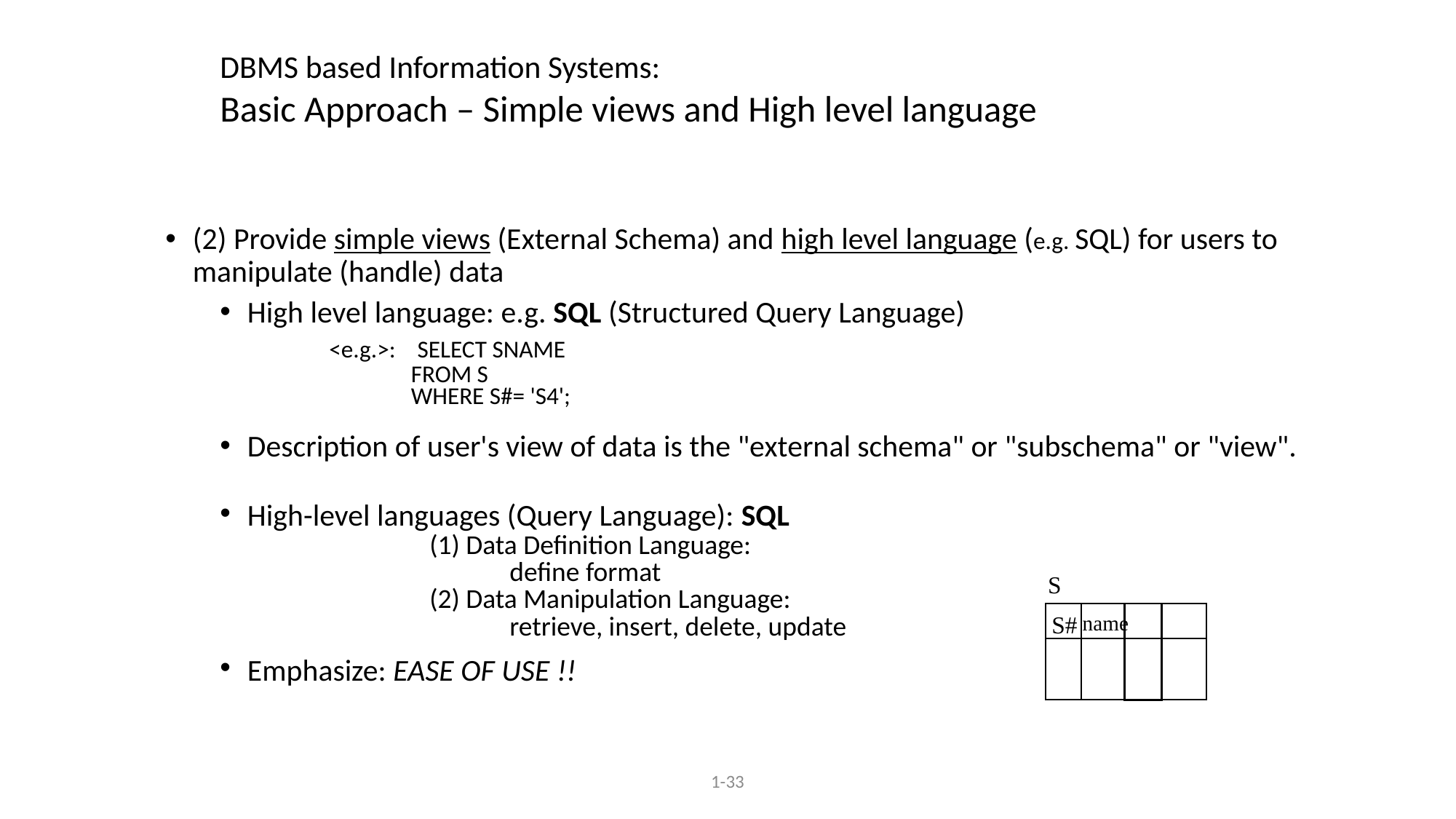

# DBMS based Information Systems: Basic Approach – Simple views and High level language
(2) Provide simple views (External Schema) and high level language (e.g. SQL) for users to manipulate (handle) data
High level language: e.g. SQL (Structured Query Language)
<e.g.>:    SELECT SNAME
               FROM S
               WHERE S#= 'S4';

Description of user's view of data is the "external schema" or "subschema" or "view".

High-level languages (Query Language): SQL
 		   (1) Data Definition Language:
                                      define format
		   (2) Data Manipulation Language:
                                      retrieve, insert, delete, update

Emphasize: EASE OF USE !!

S

S#
name
1-33